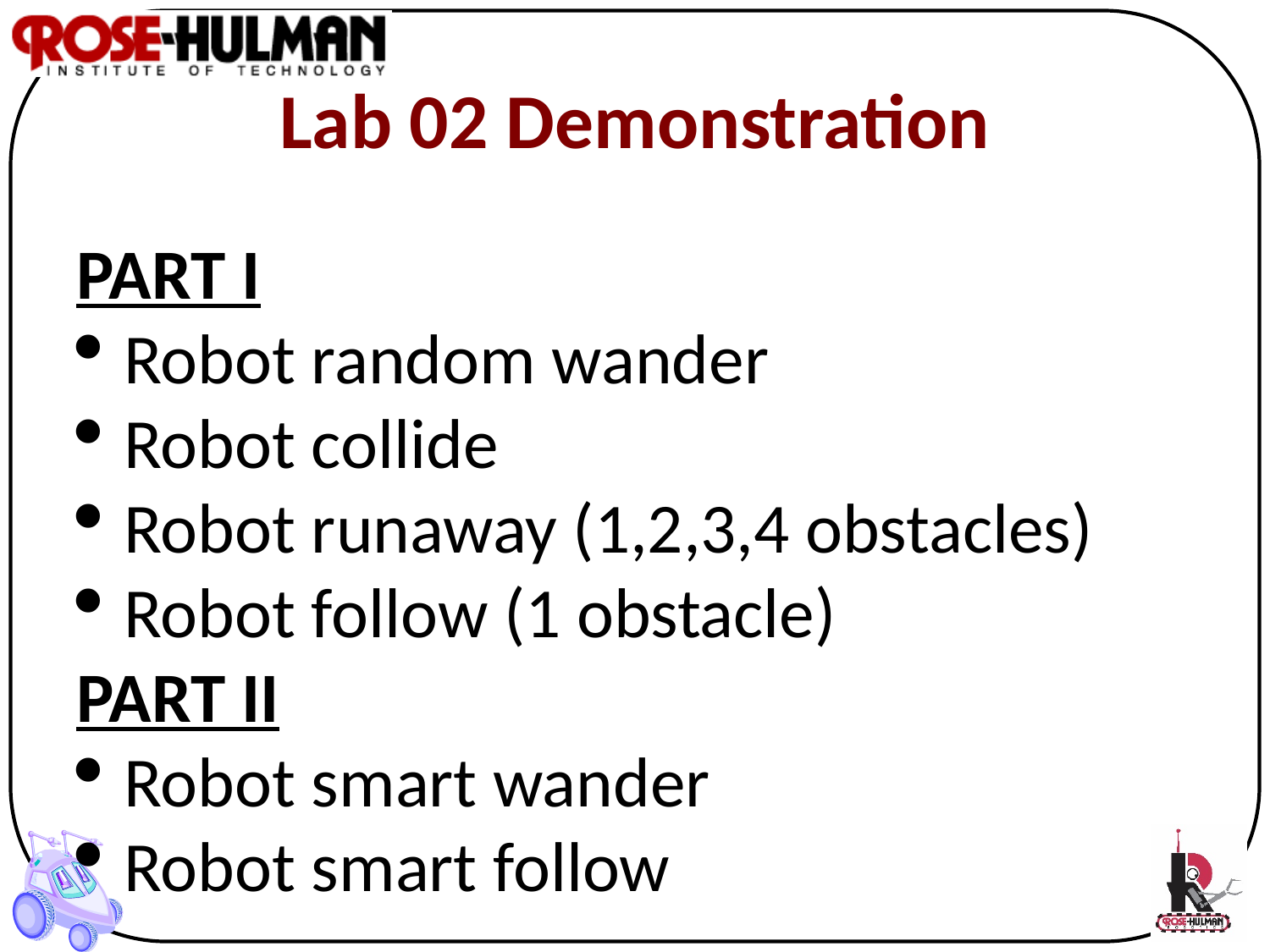

# Lab 02 Demonstration
PART I
Robot random wander
Robot collide
Robot runaway (1,2,3,4 obstacles)
Robot follow (1 obstacle)
PART II
Robot smart wander
Robot smart follow